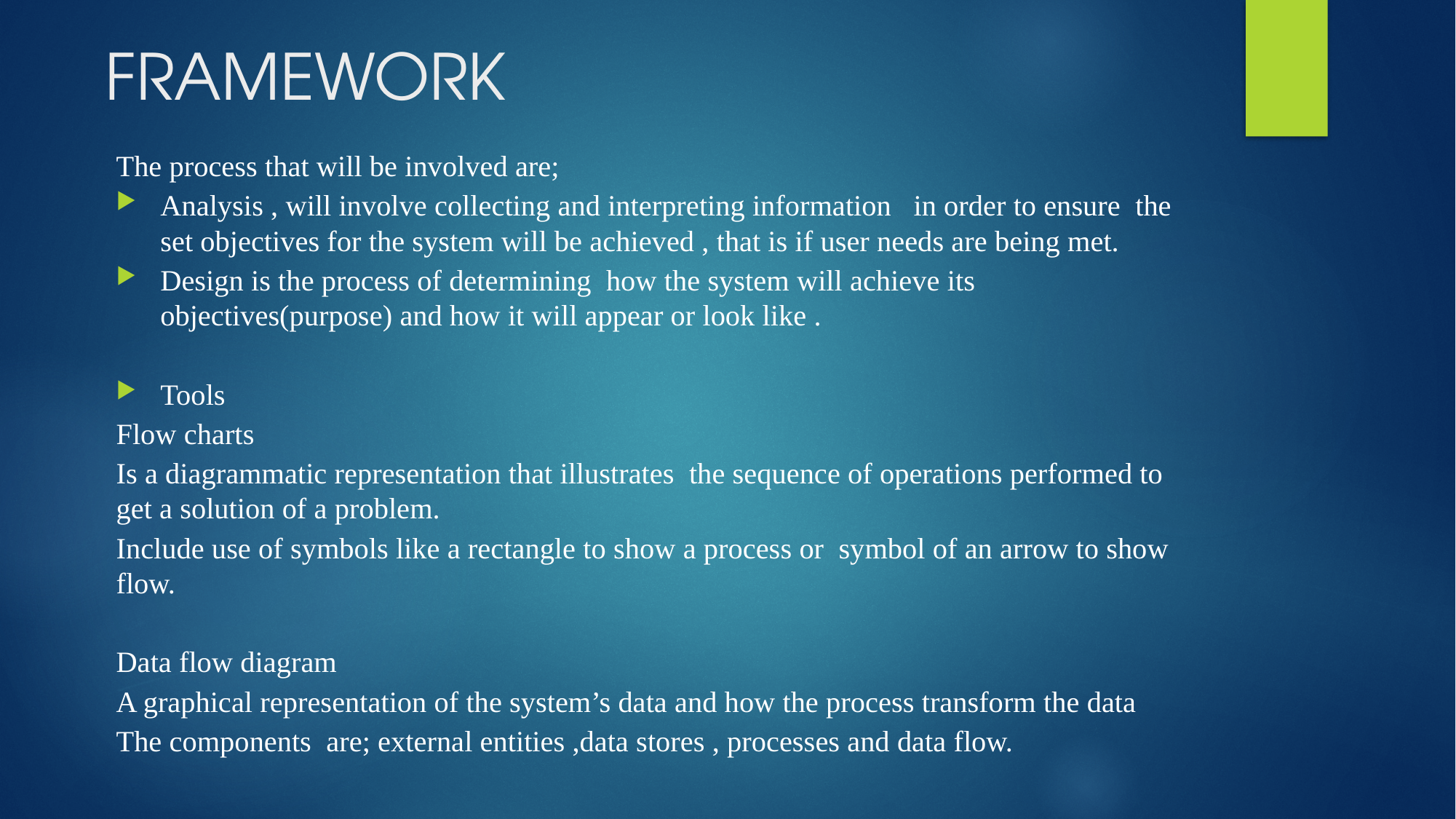

# FRAMEWORK
The process that will be involved are;
Analysis , will involve collecting and interpreting information   in order to ensure  the set objectives for the system will be achieved , that is if user needs are being met.
Design is the process of determining  how the system will achieve its objectives(purpose) and how it will appear or look like .

Tools
Flow charts
Is a diagrammatic representation that illustrates  the sequence of operations performed to get a solution of a problem.
Include use of symbols like a rectangle to show a process or  symbol of an arrow to show flow.

Data flow diagram
A graphical representation of the system’s data and how the process transform the data
The components  are; external entities ,data stores , processes and data flow.